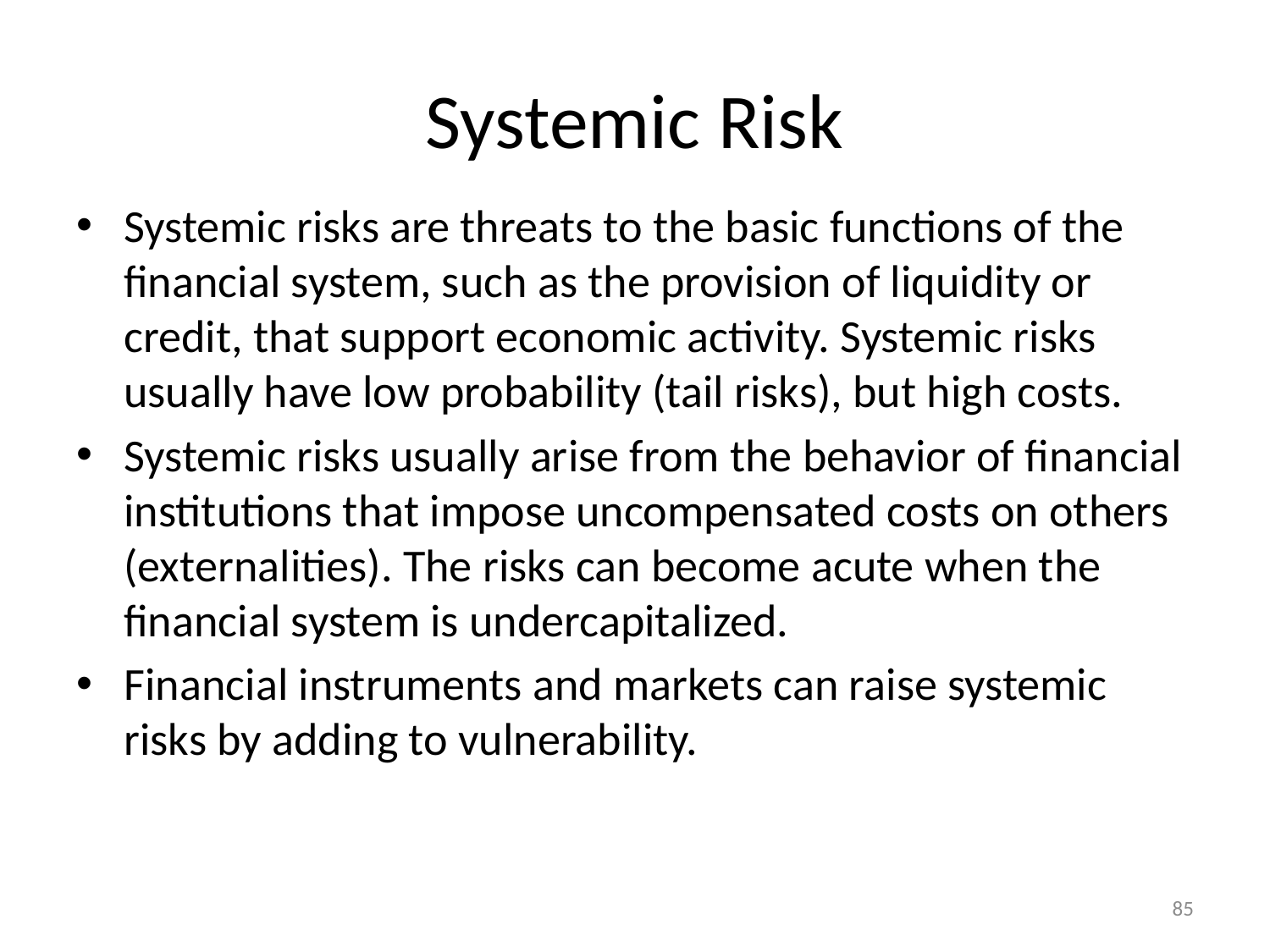

# Systemic Risk
Systemic risks are threats to the basic functions of the financial system, such as the provision of liquidity or credit, that support economic activity. Systemic risks usually have low probability (tail risks), but high costs.
Systemic risks usually arise from the behavior of financial institutions that impose uncompensated costs on others (externalities). The risks can become acute when the financial system is undercapitalized.
Financial instruments and markets can raise systemic risks by adding to vulnerability.
85